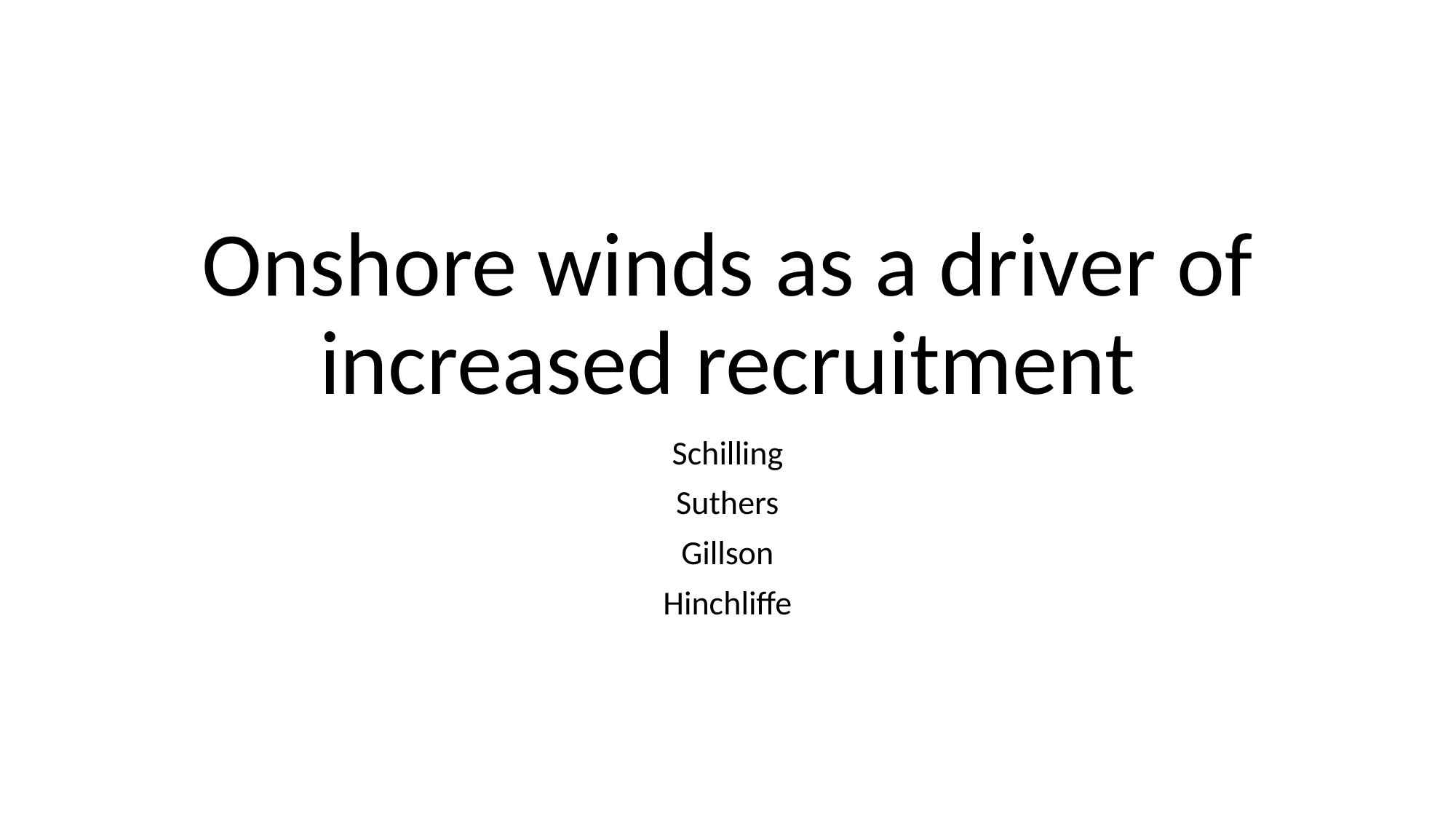

# Onshore winds as a driver of increased recruitment
Schilling
Suthers
Gillson
Hinchliffe